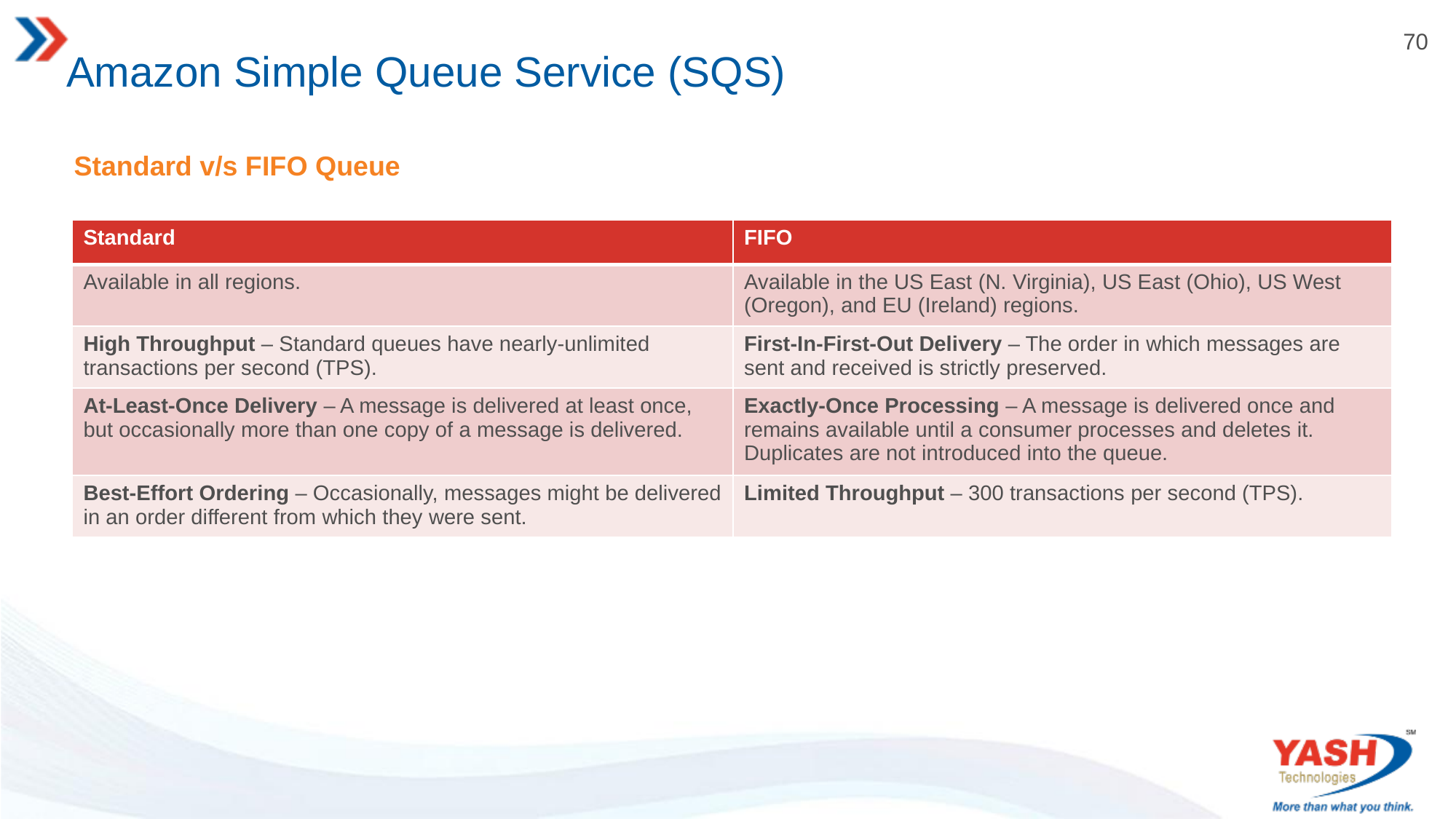

# Amazon Simple Queue Service (SQS)
Standard v/s FIFO Queue
| Standard | FIFO |
| --- | --- |
| Available in all regions. | Available in the US East (N. Virginia), US East (Ohio), US West (Oregon), and EU (Ireland) regions. |
| High Throughput – Standard queues have nearly-unlimited transactions per second (TPS). | First-In-First-Out Delivery – The order in which messages are sent and received is strictly preserved. |
| At-Least-Once Delivery – A message is delivered at least once, but occasionally more than one copy of a message is delivered. | Exactly-Once Processing – A message is delivered once and remains available until a consumer processes and deletes it. Duplicates are not introduced into the queue. |
| Best-Effort Ordering – Occasionally, messages might be delivered in an order different from which they were sent. | Limited Throughput – 300 transactions per second (TPS). |